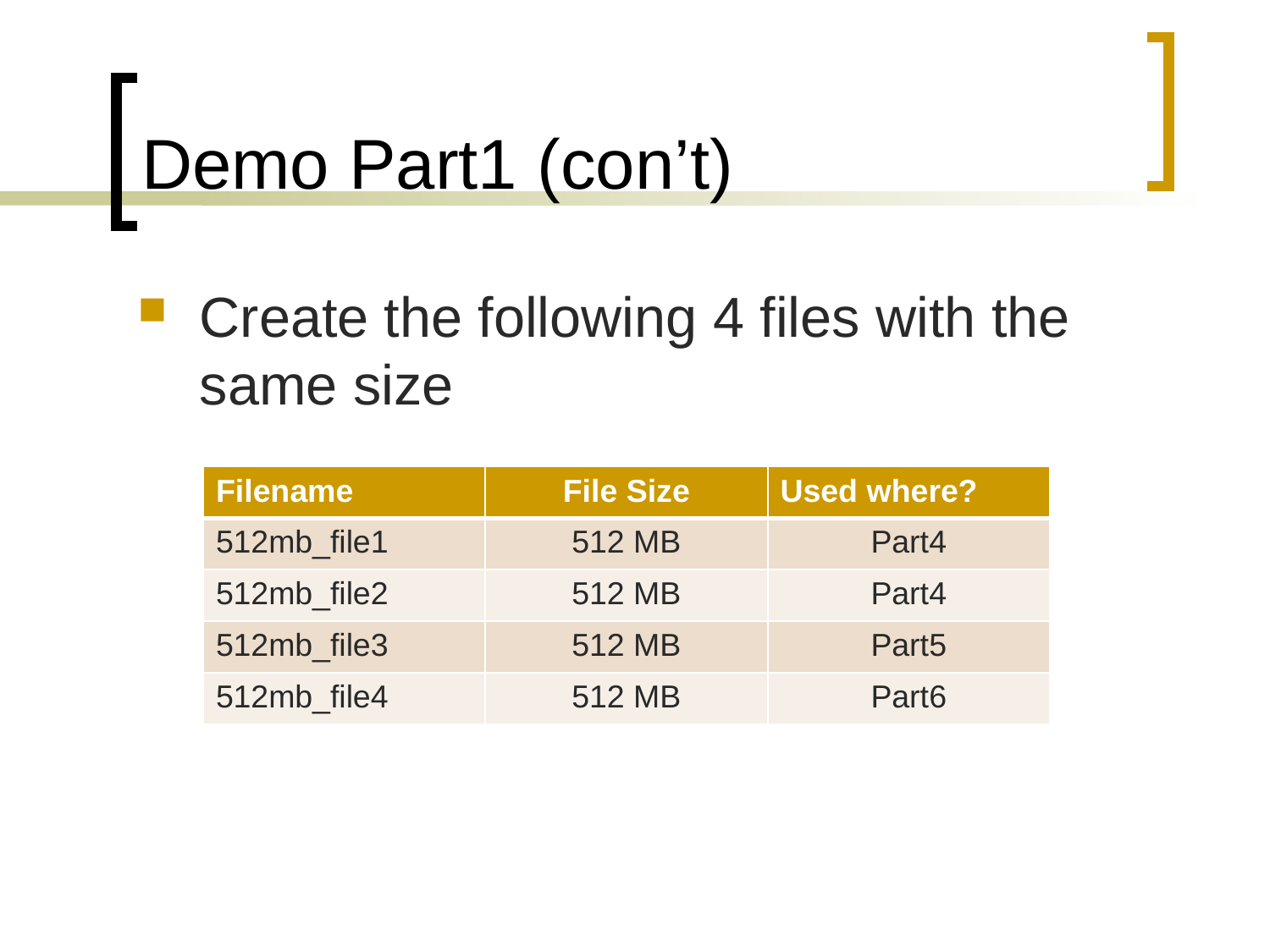

Demo Part1 (con’t)
Create the following 4 files with the same size

| Filename | File Size | Used where? |
| --- | --- | --- |
| 512mb\_file1 | 512 MB | Part4 |
| 512mb\_file2 | 512 MB | Part4 |
| 512mb\_file3 | 512 MB | Part5 |
| 512mb\_file4 | 512 MB | Part6 |